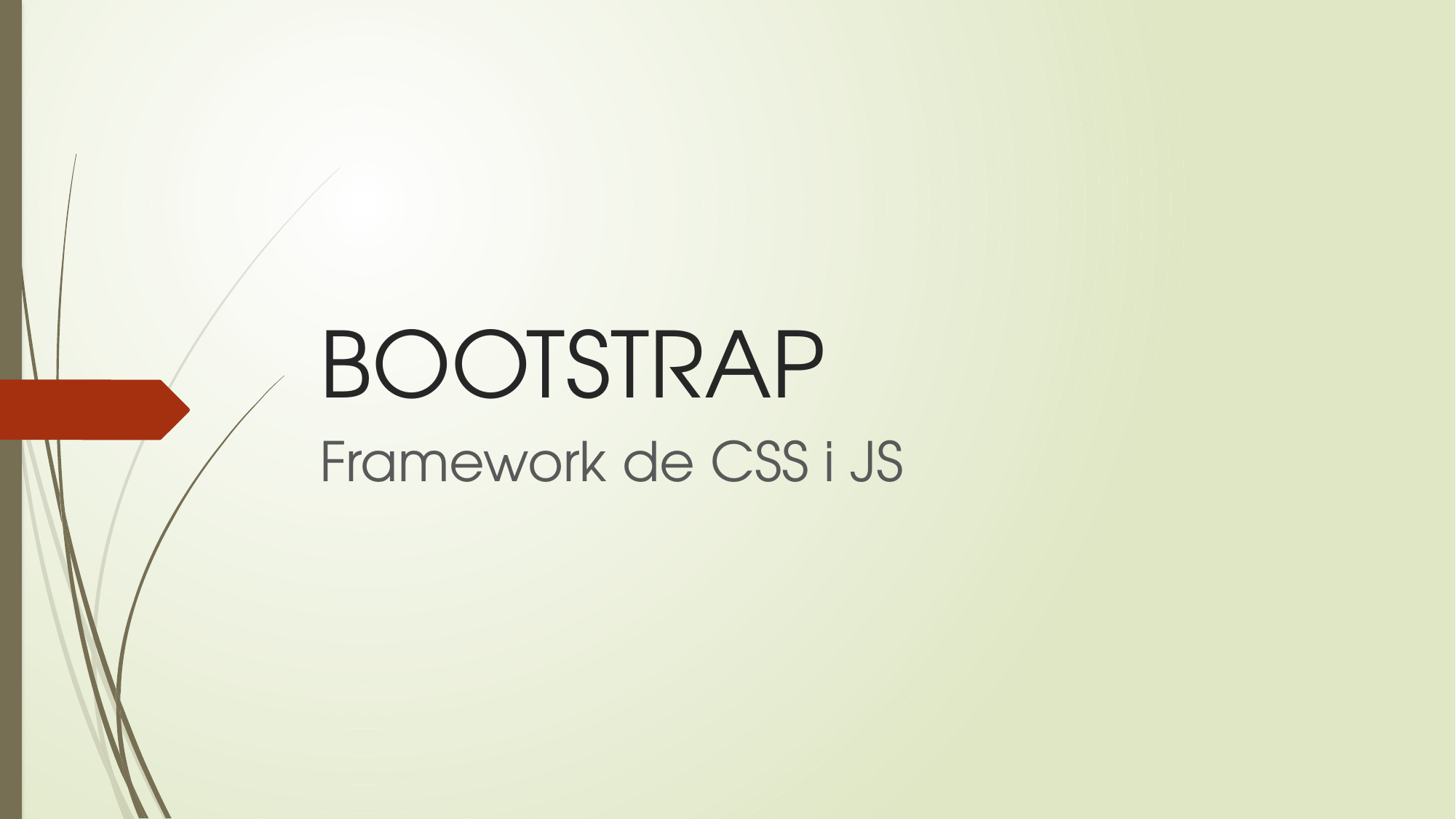

# BOOTSTRAP
Framework de CSS i JS